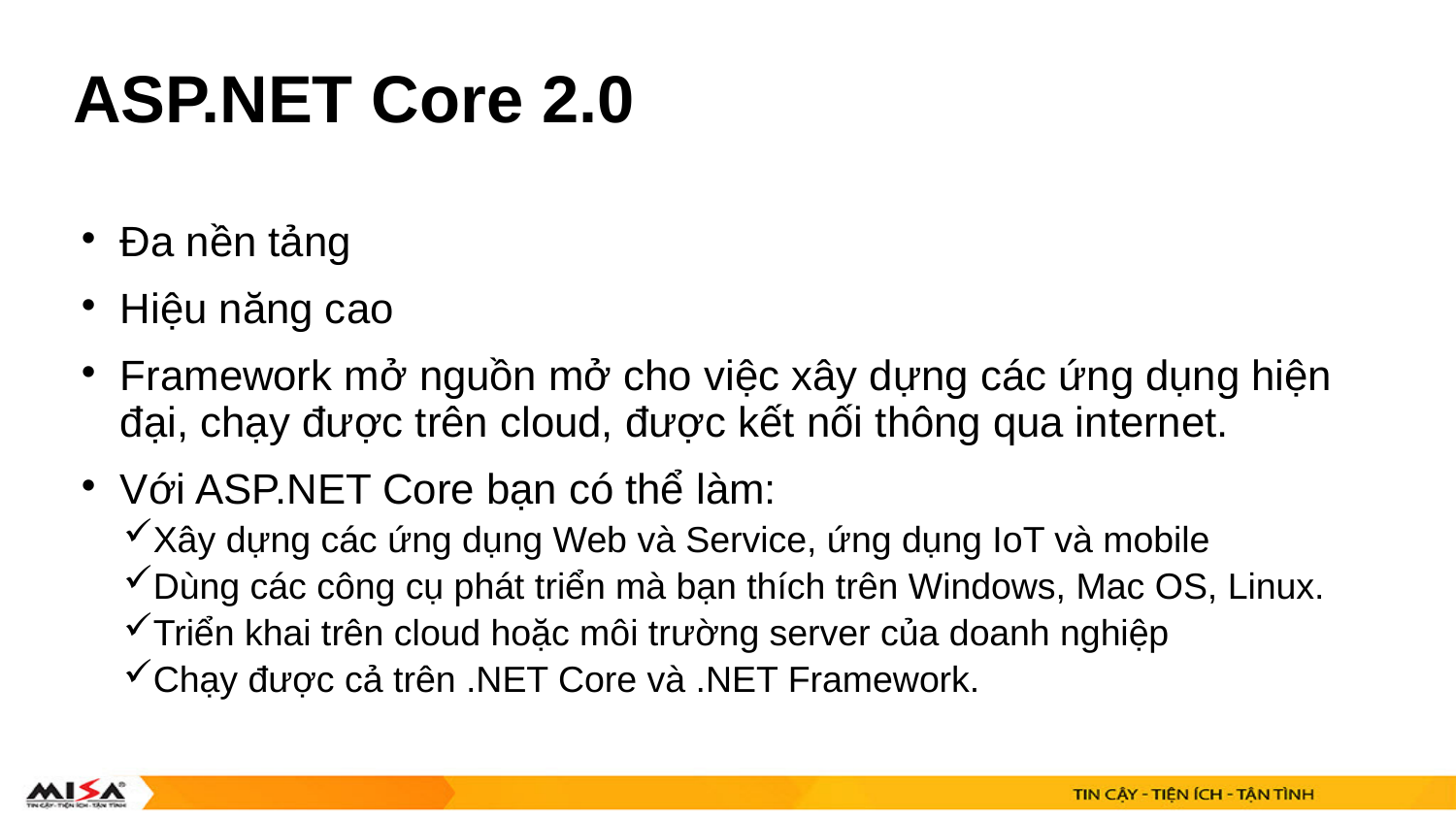

# ASP.NET Core 2.0
Đa nền tảng
Hiệu năng cao
Framework mở nguồn mở cho việc xây dựng các ứng dụng hiện đại, chạy được trên cloud, được kết nối thông qua internet.
Với ASP.NET Core bạn có thể làm:
Xây dựng các ứng dụng Web và Service, ứng dụng IoT và mobile
Dùng các công cụ phát triển mà bạn thích trên Windows, Mac OS, Linux.
Triển khai trên cloud hoặc môi trường server của doanh nghiệp
Chạy được cả trên .NET Core và .NET Framework.